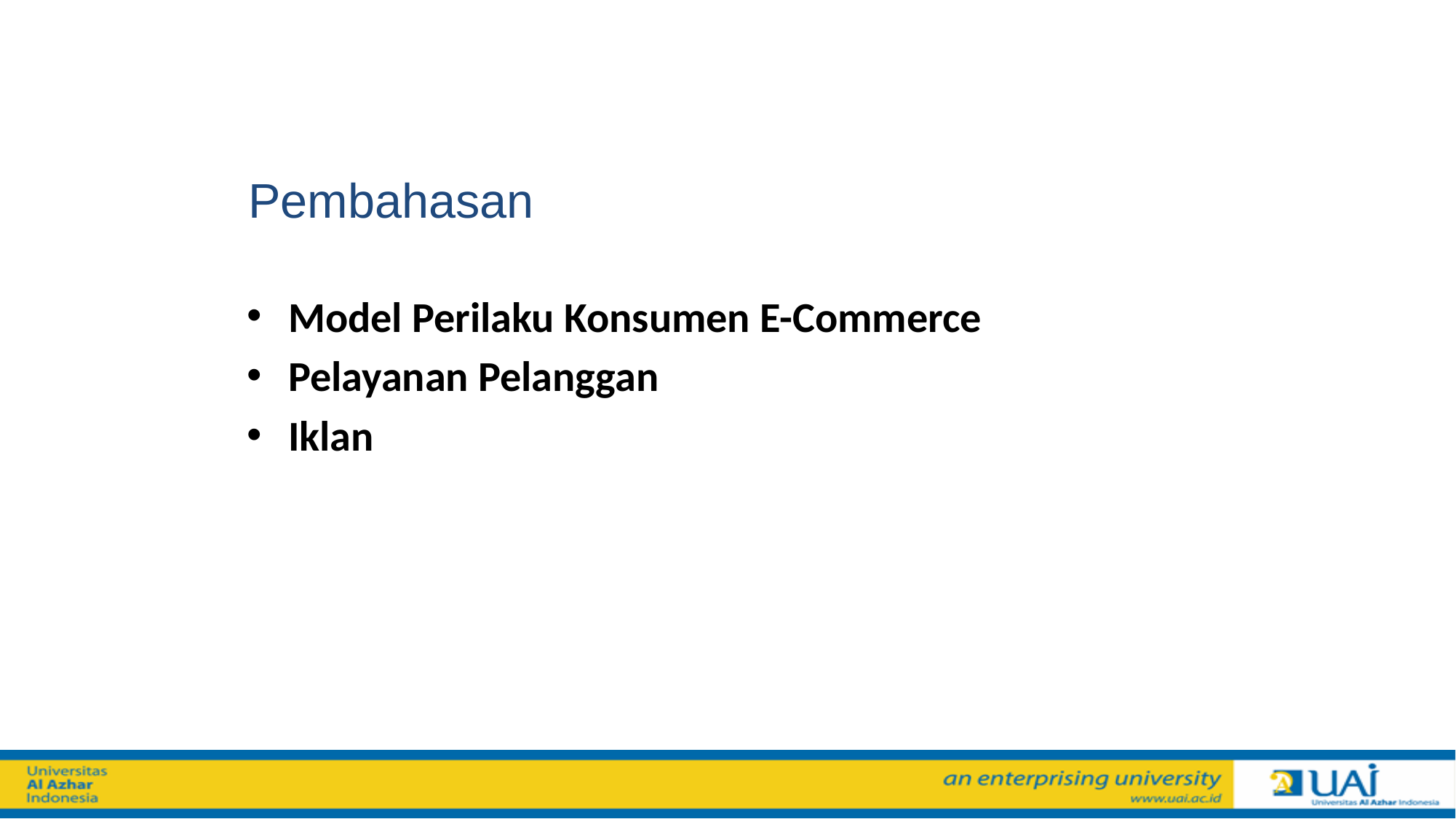

Pembahasan
Model Perilaku Konsumen E-Commerce
Pelayanan Pelanggan
Iklan